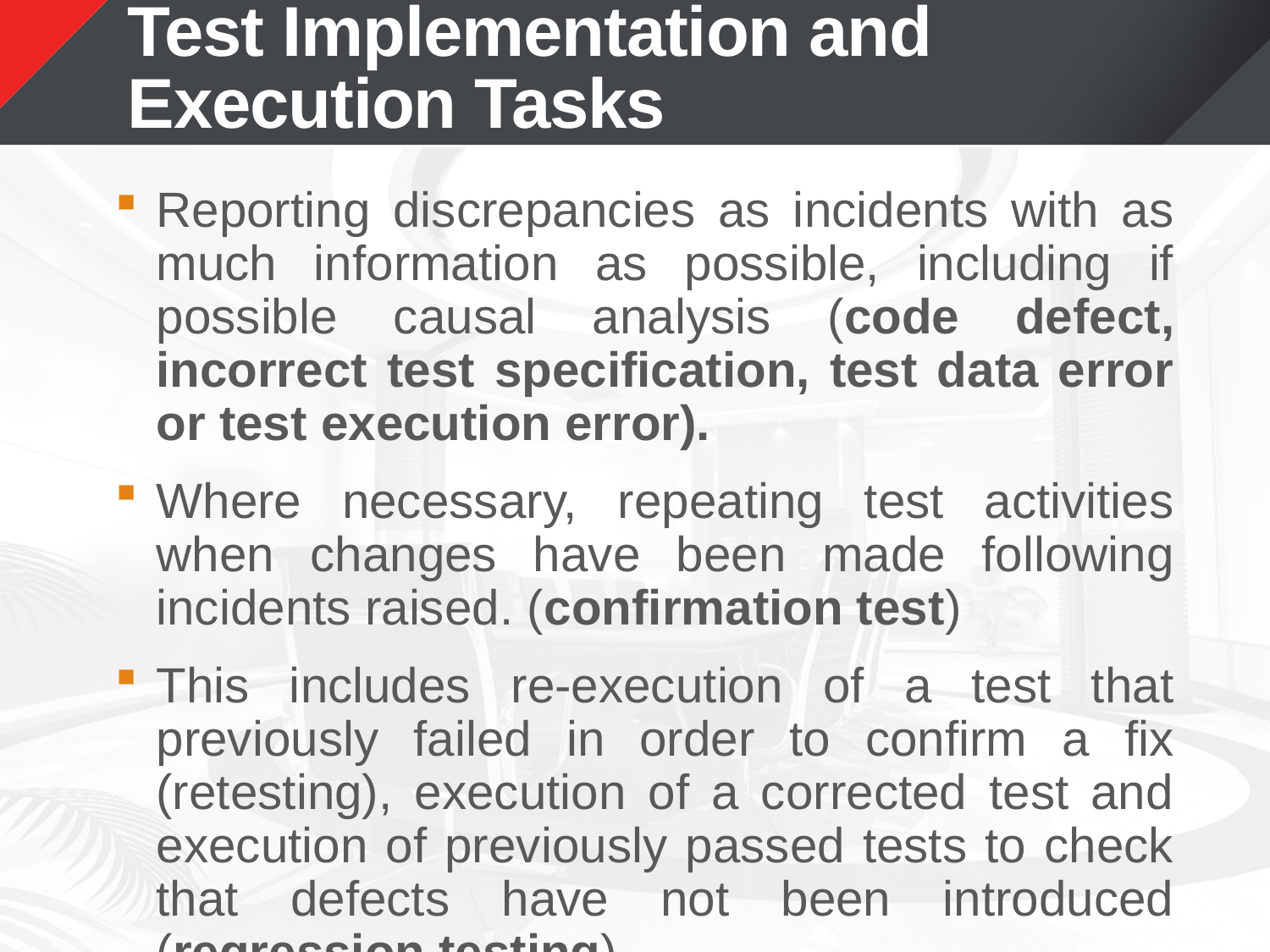

# Test Implementation and Execution Tasks
Reporting discrepancies as incidents with as much information as possible, including if possible causal analysis (code defect, incorrect test specification, test data error or test execution error).
Where necessary, repeating test activities when changes have been made following incidents raised. (confirmation test)
This includes re-execution of a test that previously failed in order to confirm a fix (retesting), execution of a corrected test and execution of previously passed tests to check that defects have not been introduced (regression testing).
(output ….. code defect & confirmation test & regression testing)